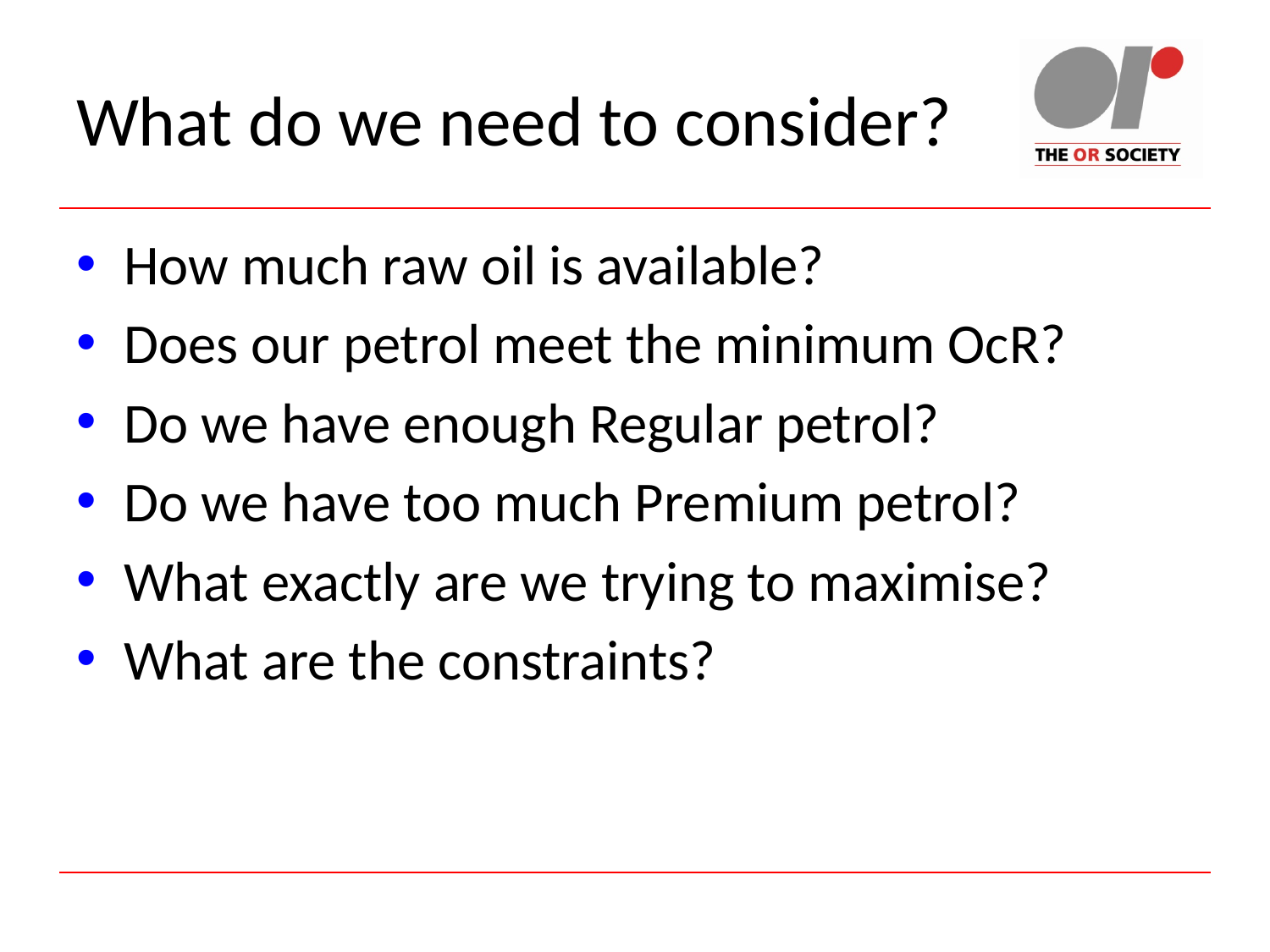

# What do we need to consider?
How much raw oil is available?
Does our petrol meet the minimum OcR?
Do we have enough Regular petrol?
Do we have too much Premium petrol?
What exactly are we trying to maximise?
What are the constraints?